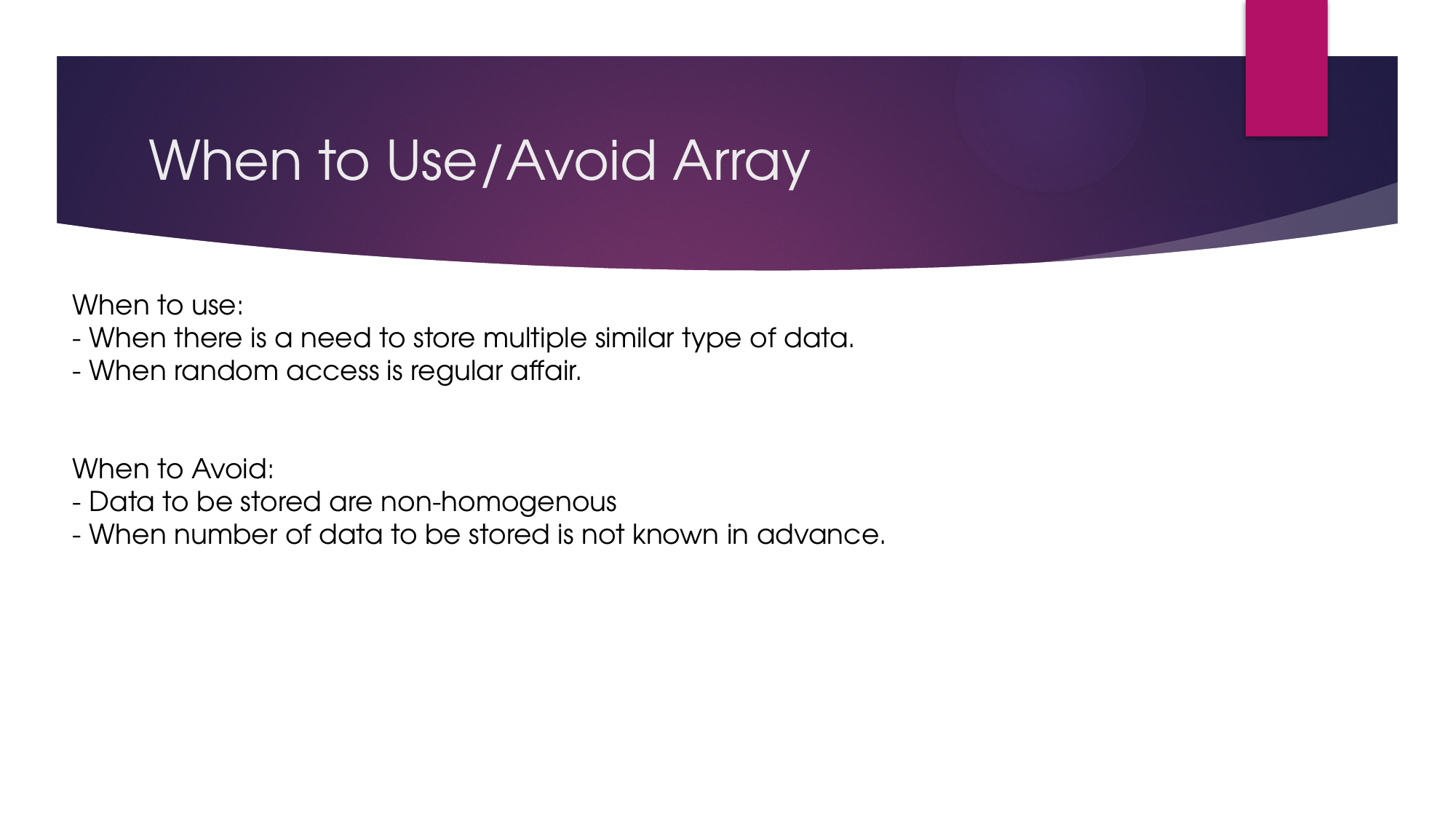

# When to Use/Avoid Array
When to use:
- When there is a need to store multiple similar type of data.
- When random access is regular affair.

When to Avoid:
- Data to be stored are non-homogenous
- When number of data to be stored is not known in advance.